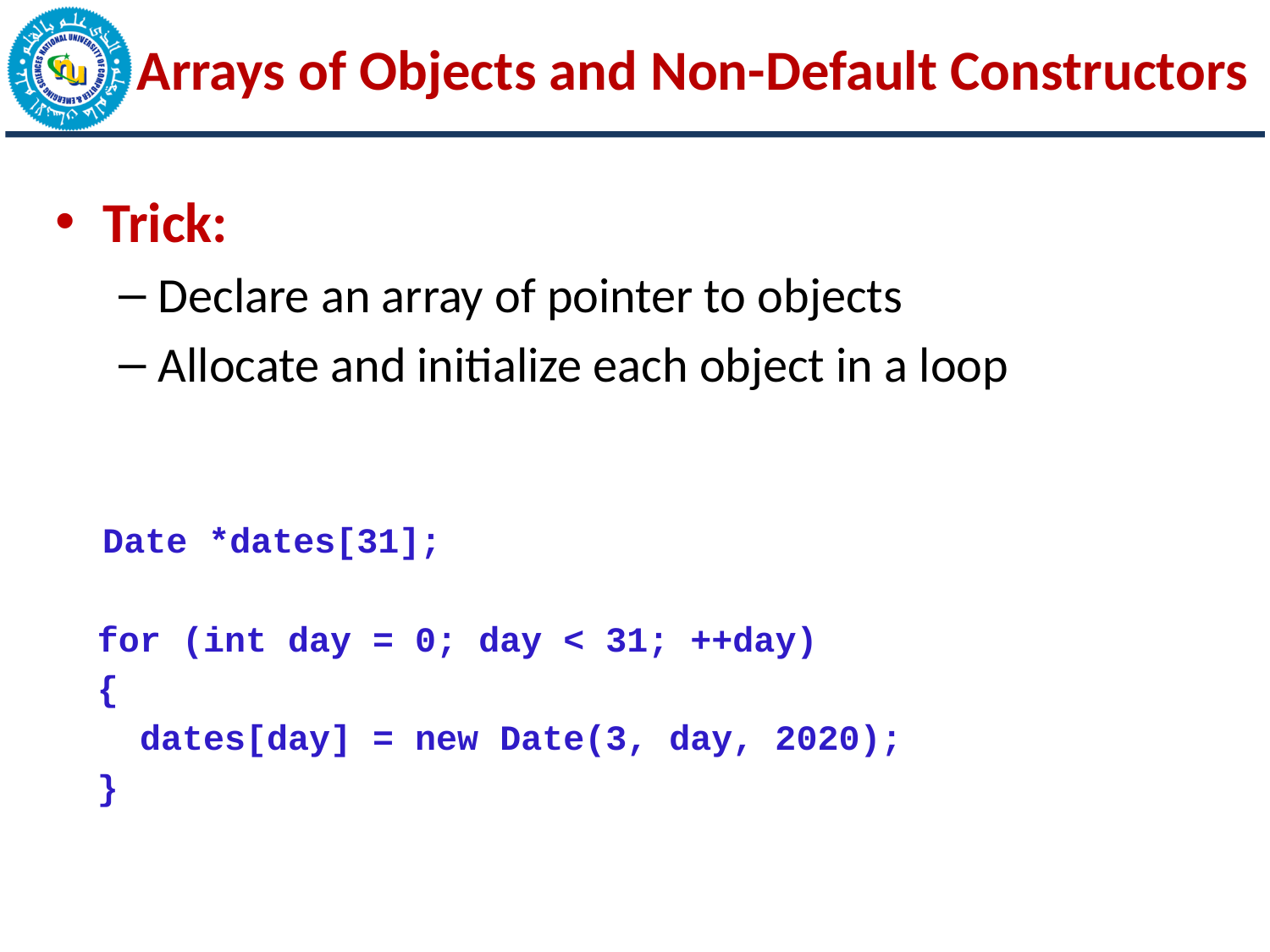

# Arrays of Objects and Non-Default Constructors

Trick:
Declare an array of pointer to objects
Allocate and initialize each object in a loop

	Date *dates[31];

  for (int day = 0; day < 31; ++day)
  {
    dates[day] = new Date(3, day, 2020);
  }